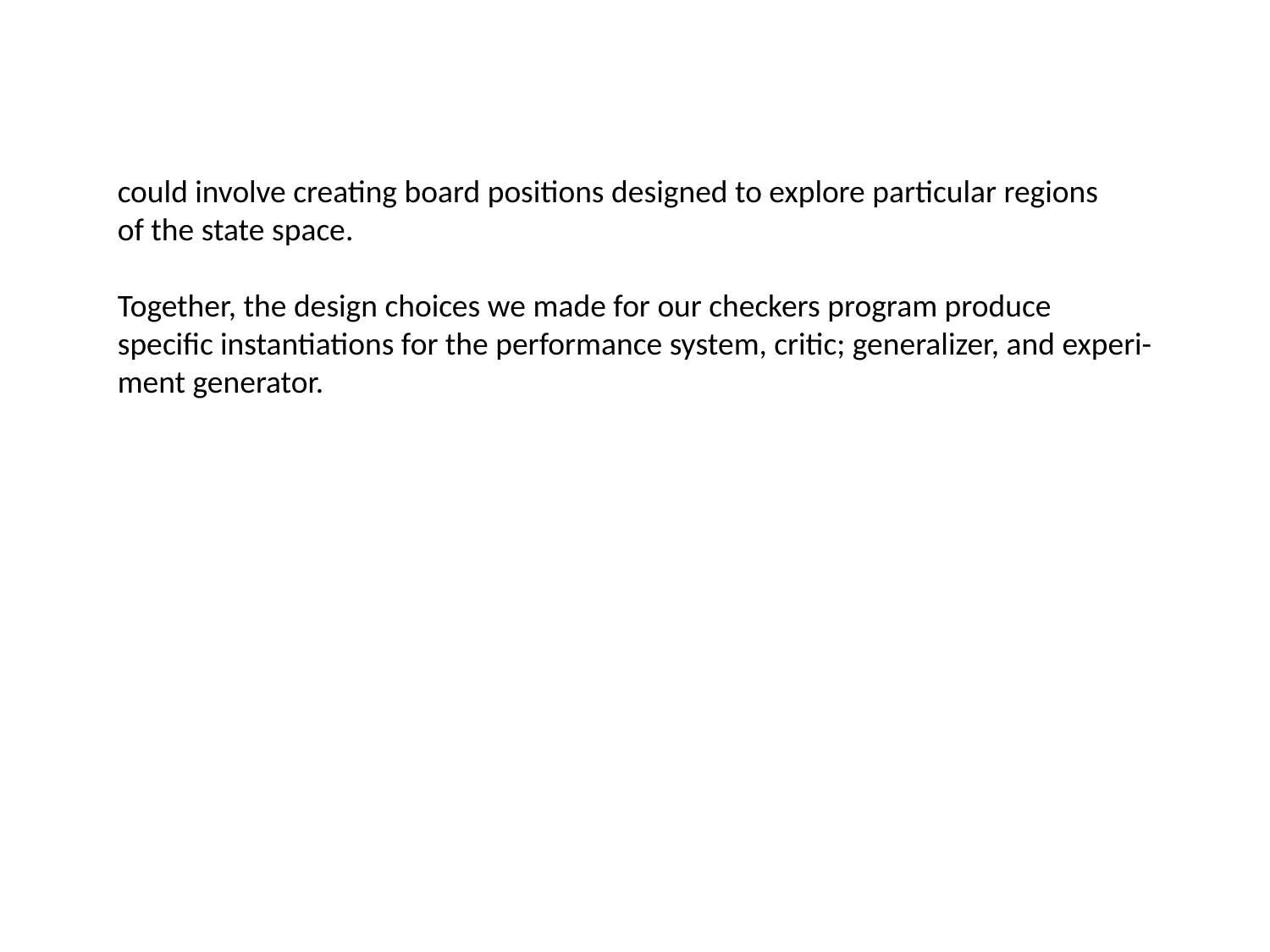

#

could involve creating board positions designed to explore particular regions
of the state space.
Together, the design choices we made for our checkers program produce
specific instantiations for the performance system, critic; generalizer, and experi-
ment generator.